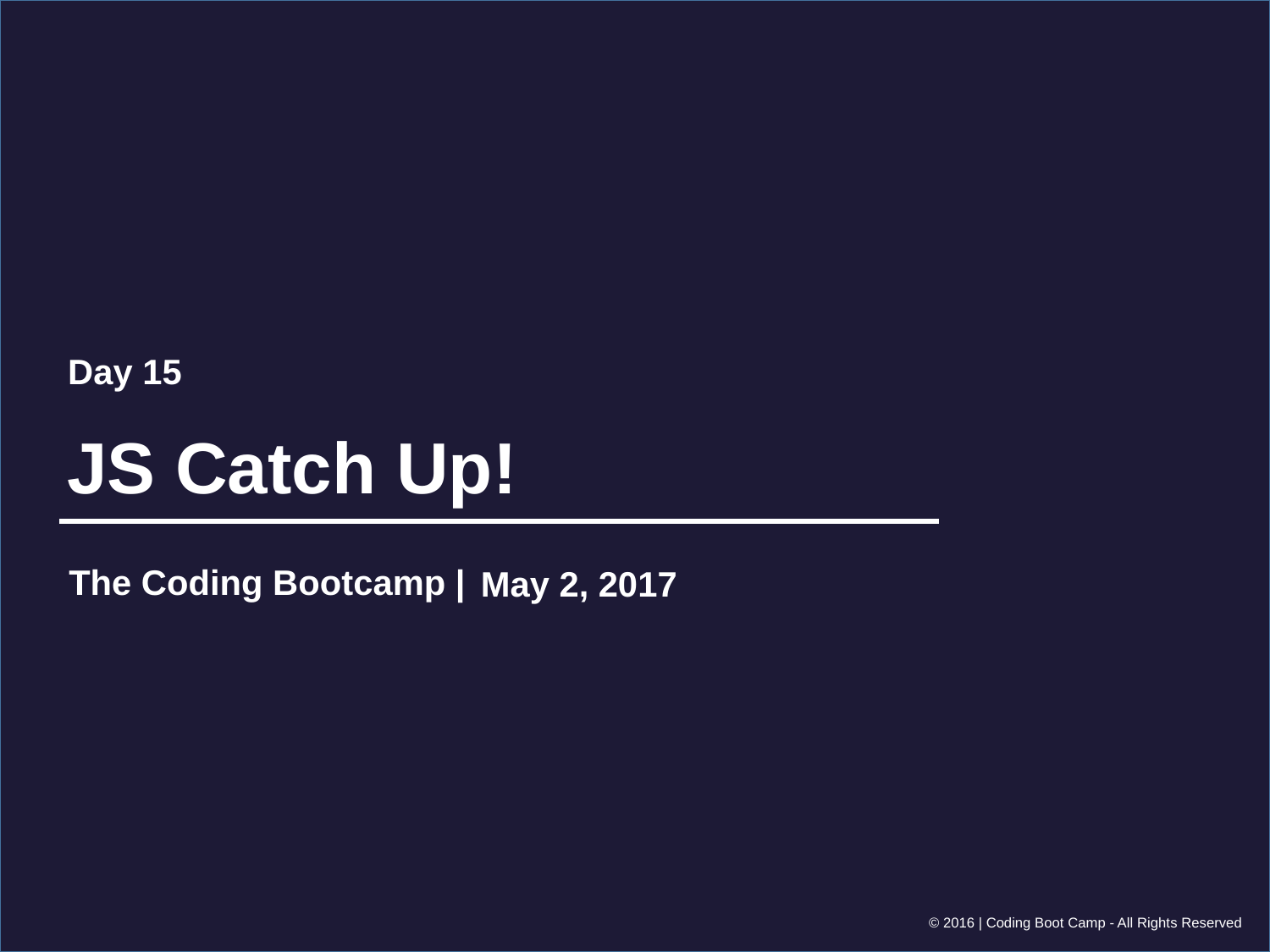

Day 15
# JS Catch Up!
May 2, 2017